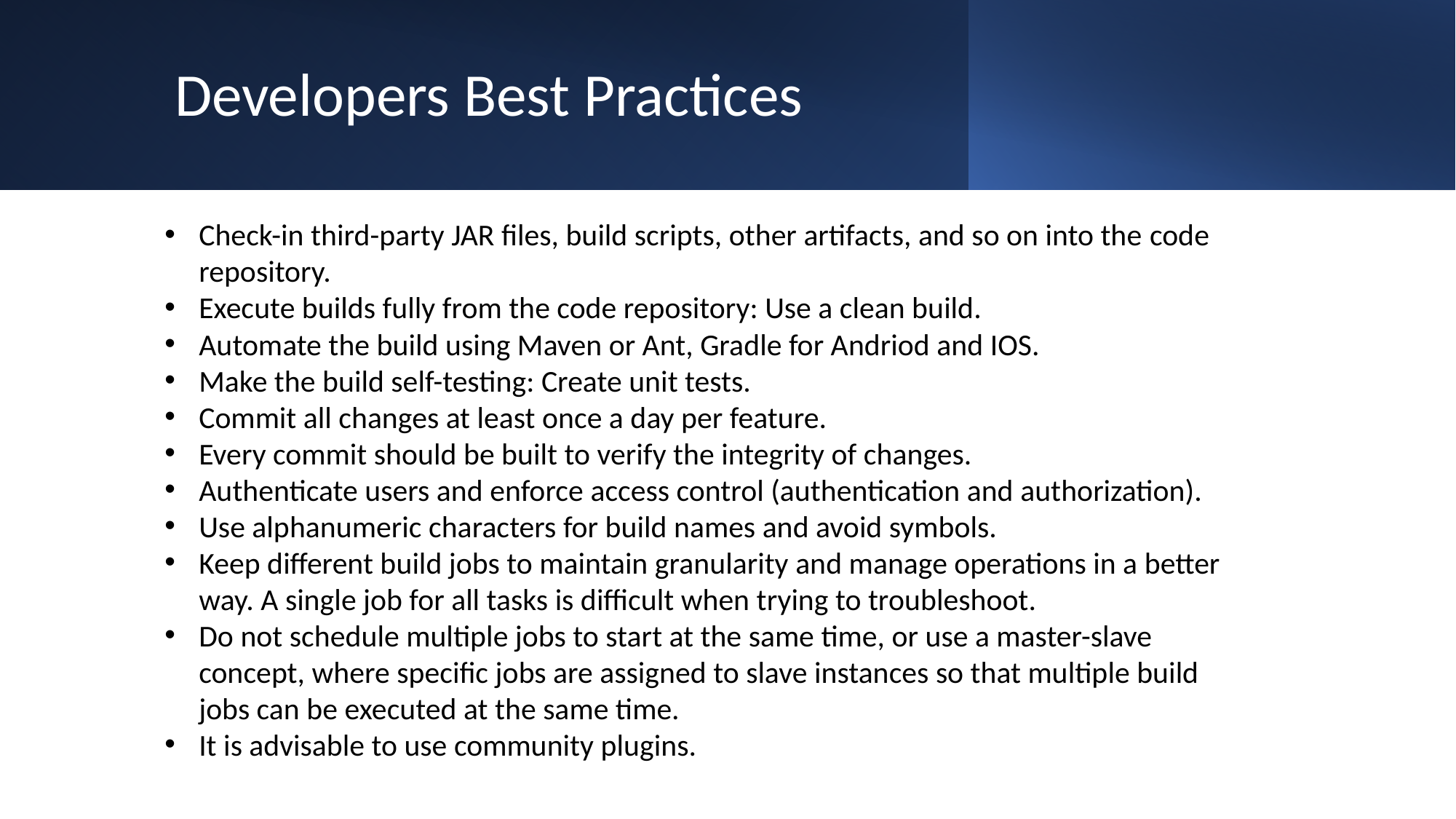

# Developers Best Practices
Check-in third-party JAR files, build scripts, other artifacts, and so on into the code repository.
Execute builds fully from the code repository: Use a clean build.
Automate the build using Maven or Ant, Gradle for Andriod and IOS.
Make the build self-testing: Create unit tests.
Commit all changes at least once a day per feature.
Every commit should be built to verify the integrity of changes.
Authenticate users and enforce access control (authentication and authorization).
Use alphanumeric characters for build names and avoid symbols.
Keep different build jobs to maintain granularity and manage operations in a better way. A single job for all tasks is difficult when trying to troubleshoot.
Do not schedule multiple jobs to start at the same time, or use a master-slave concept, where specific jobs are assigned to slave instances so that multiple build jobs can be executed at the same time.
It is advisable to use community plugins.